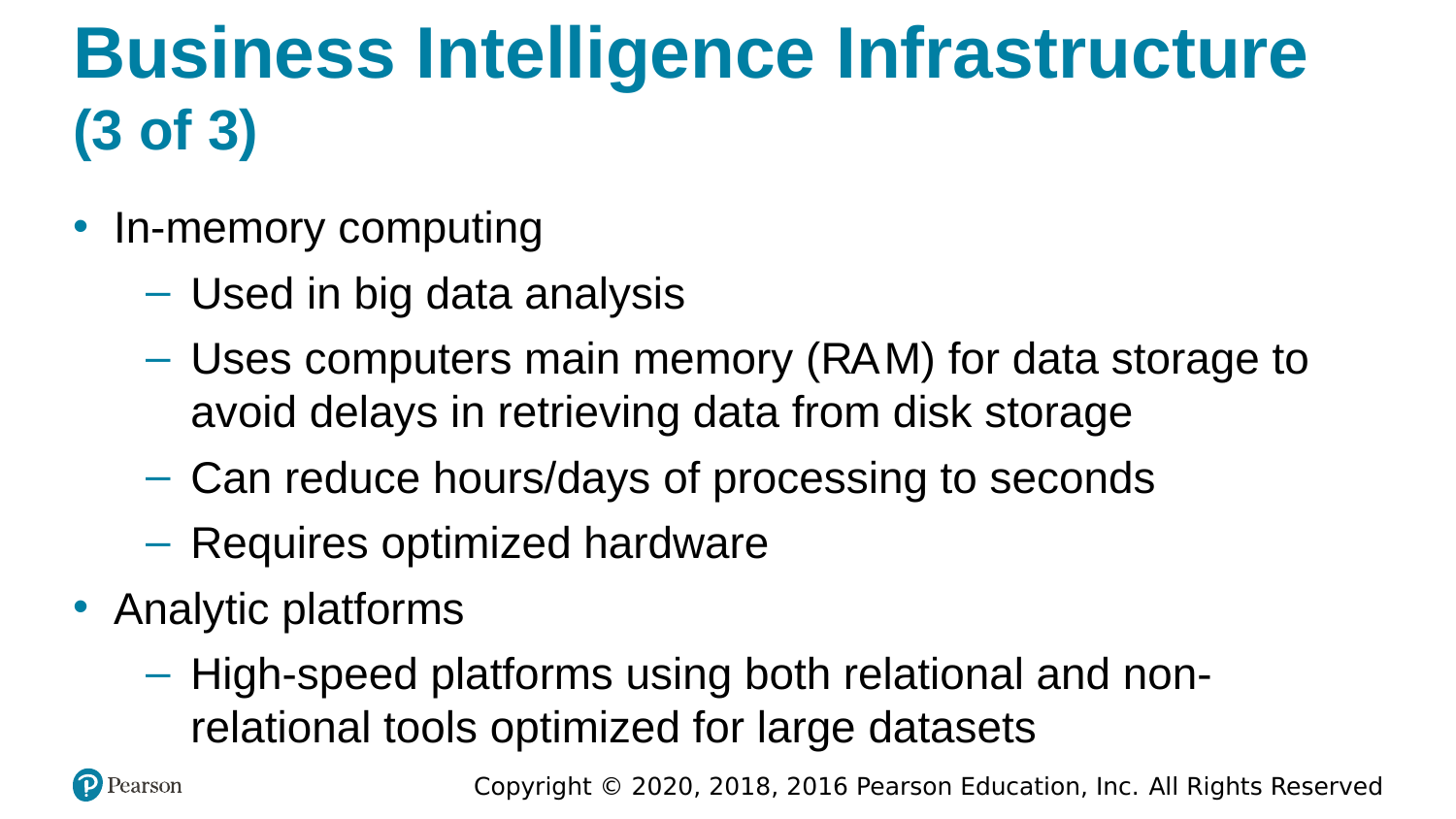

# Business Intelligence Infrastructure  (3 of 3)
In-memory computing
Used in big data analysis
Uses computers main memory (R A M) for data storage to avoid delays in retrieving data from disk storage
Can reduce hours/days of processing to seconds
Requires optimized hardware
Analytic platforms
High-speed platforms using both relational and non-relational tools optimized for large datasets